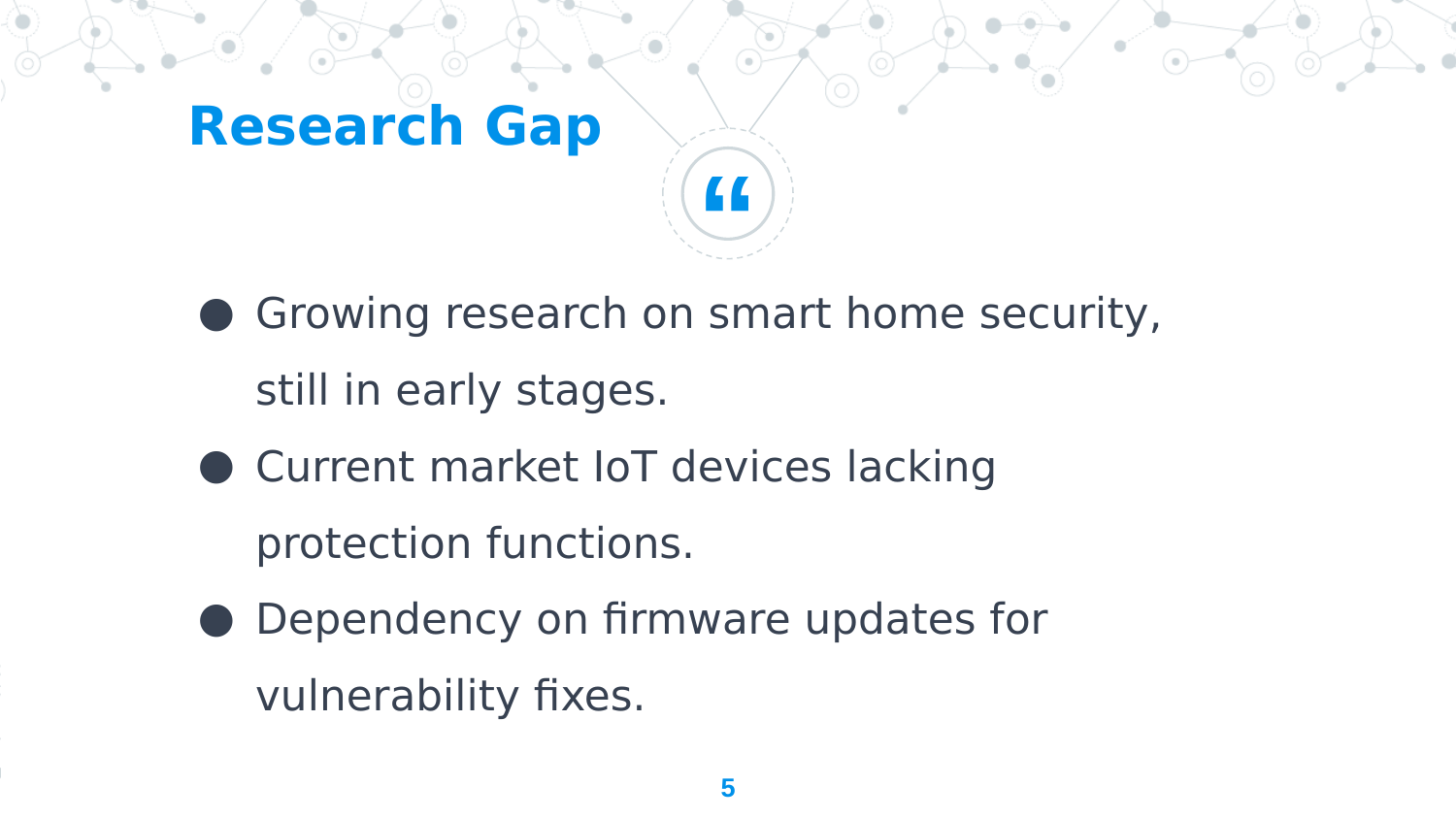

Research Gap

Growing research on smart home security, still in early stages.
Current market IoT devices lacking protection functions.
Dependency on firmware updates for vulnerability fixes.

5